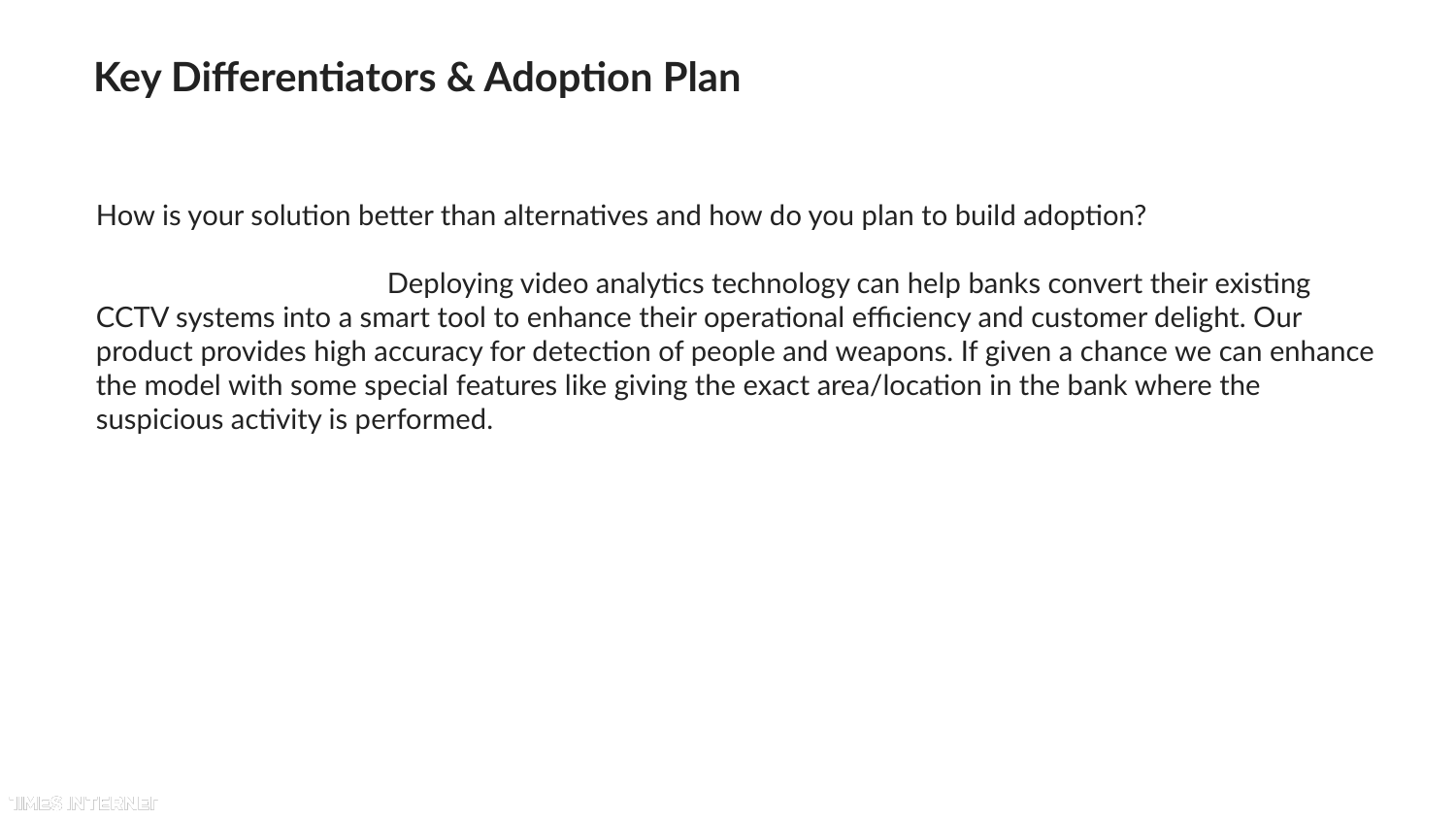

# Key Differentiators & Adoption Plan
How is your solution better than alternatives and how do you plan to build adoption?

		Deploying video analytics technology can help banks convert their existing CCTV systems into a smart tool to enhance their operational efficiency and customer delight. Our product provides high accuracy for detection of people and weapons. If given a chance we can enhance the model with some special features like giving the exact area/location in the bank where the suspicious activity is performed.